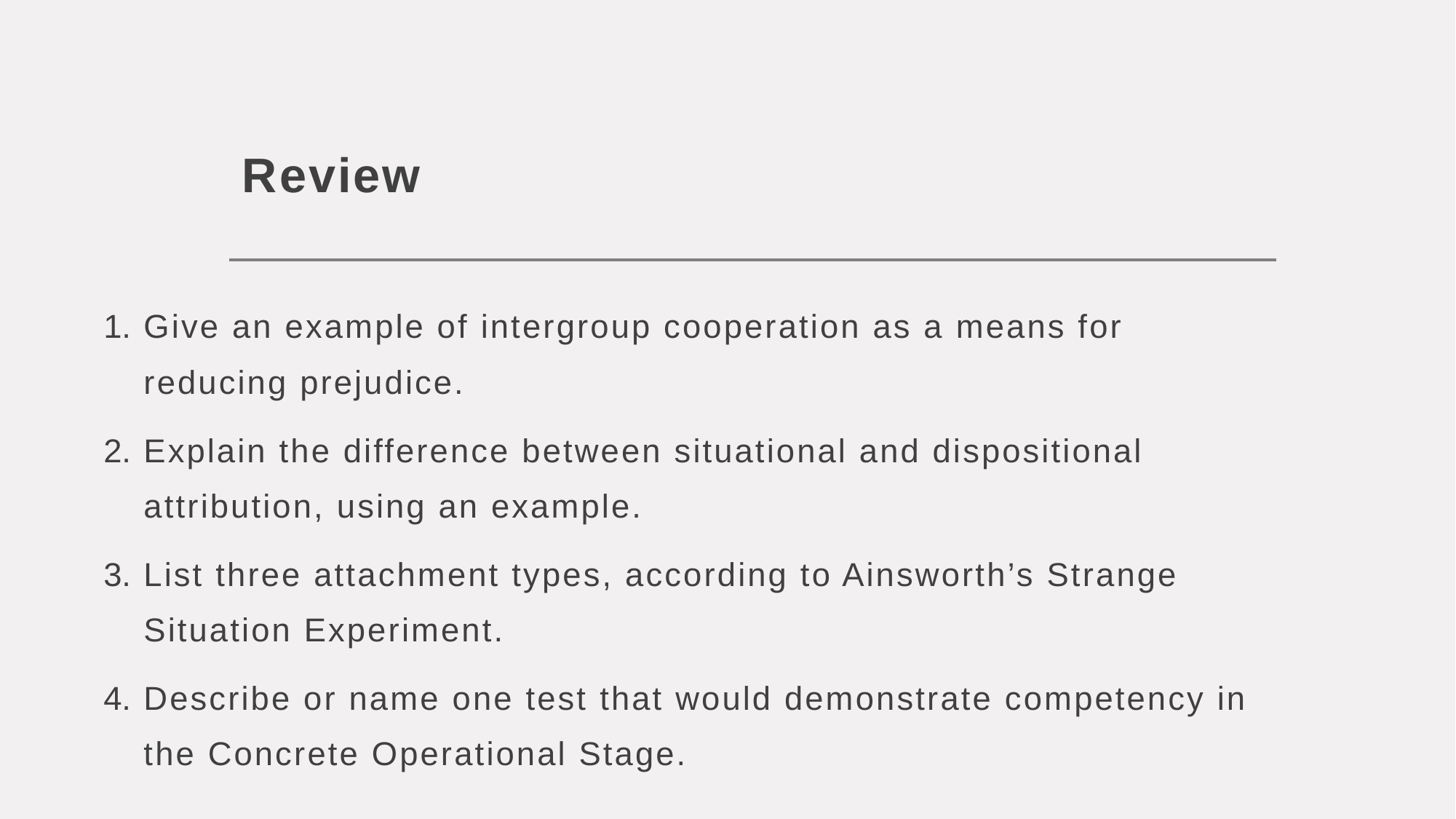

# Review
Give an example of intergroup cooperation as a means for reducing prejudice.
Explain the difference between situational and dispositional attribution, using an example.
List three attachment types, according to Ainsworth’s Strange Situation Experiment.
Describe or name one test that would demonstrate competency in the Concrete Operational Stage.